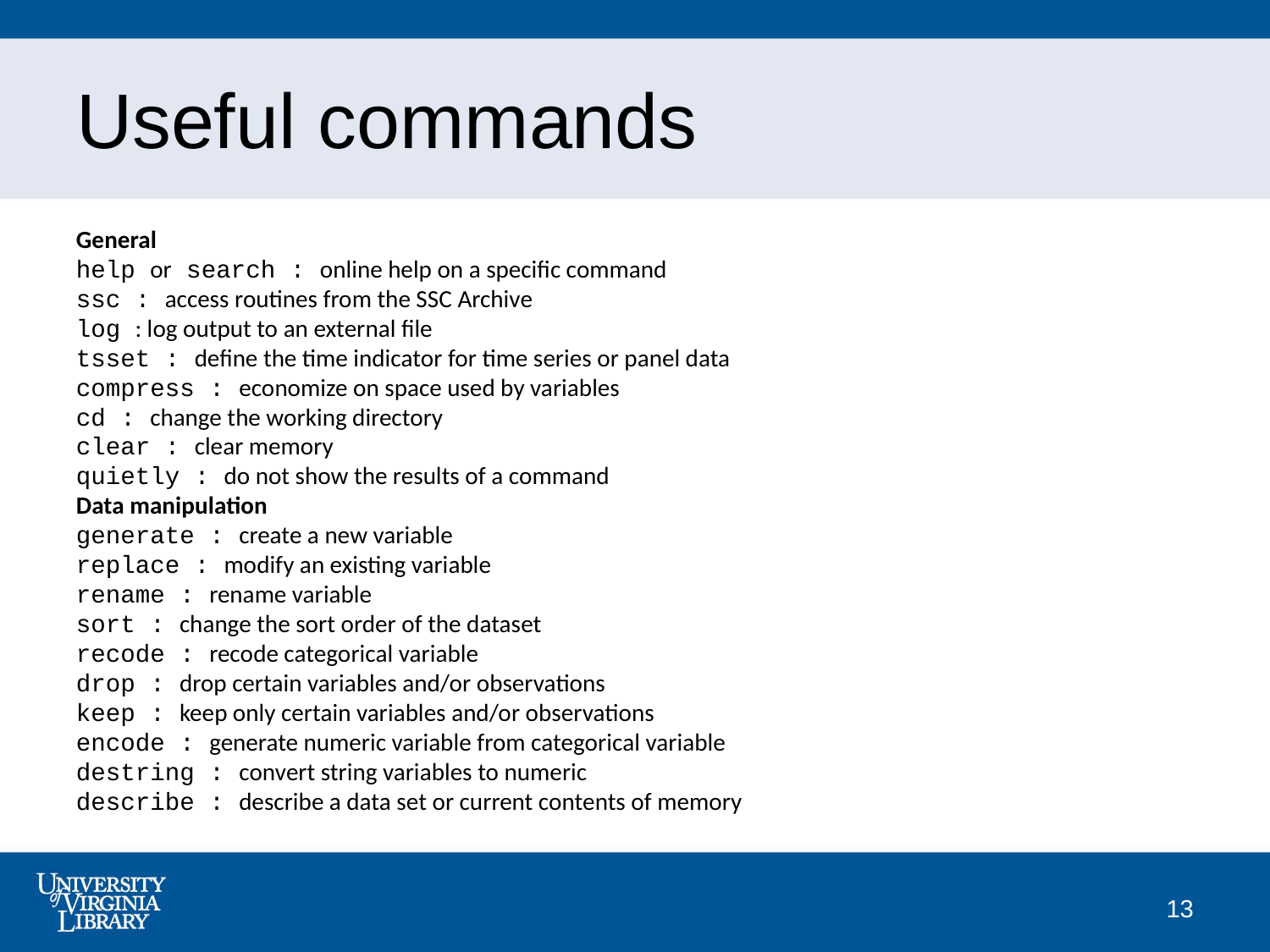

Useful commands
General
help or search : online help on a specific command
ssc : access routines from the SSC Archive
log : log output to an external file
tsset : define the time indicator for time series or panel data
compress : economize on space used by variables
cd : change the working directory
clear : clear memory
quietly : do not show the results of a command
Data manipulation
generate : create a new variable
replace : modify an existing variable
rename : rename variable
sort : change the sort order of the dataset
recode : recode categorical variable
drop : drop certain variables and/or observations
keep : keep only certain variables and/or observations
encode : generate numeric variable from categorical variable
destring : convert string variables to numeric
describe : describe a data set or current contents of memory